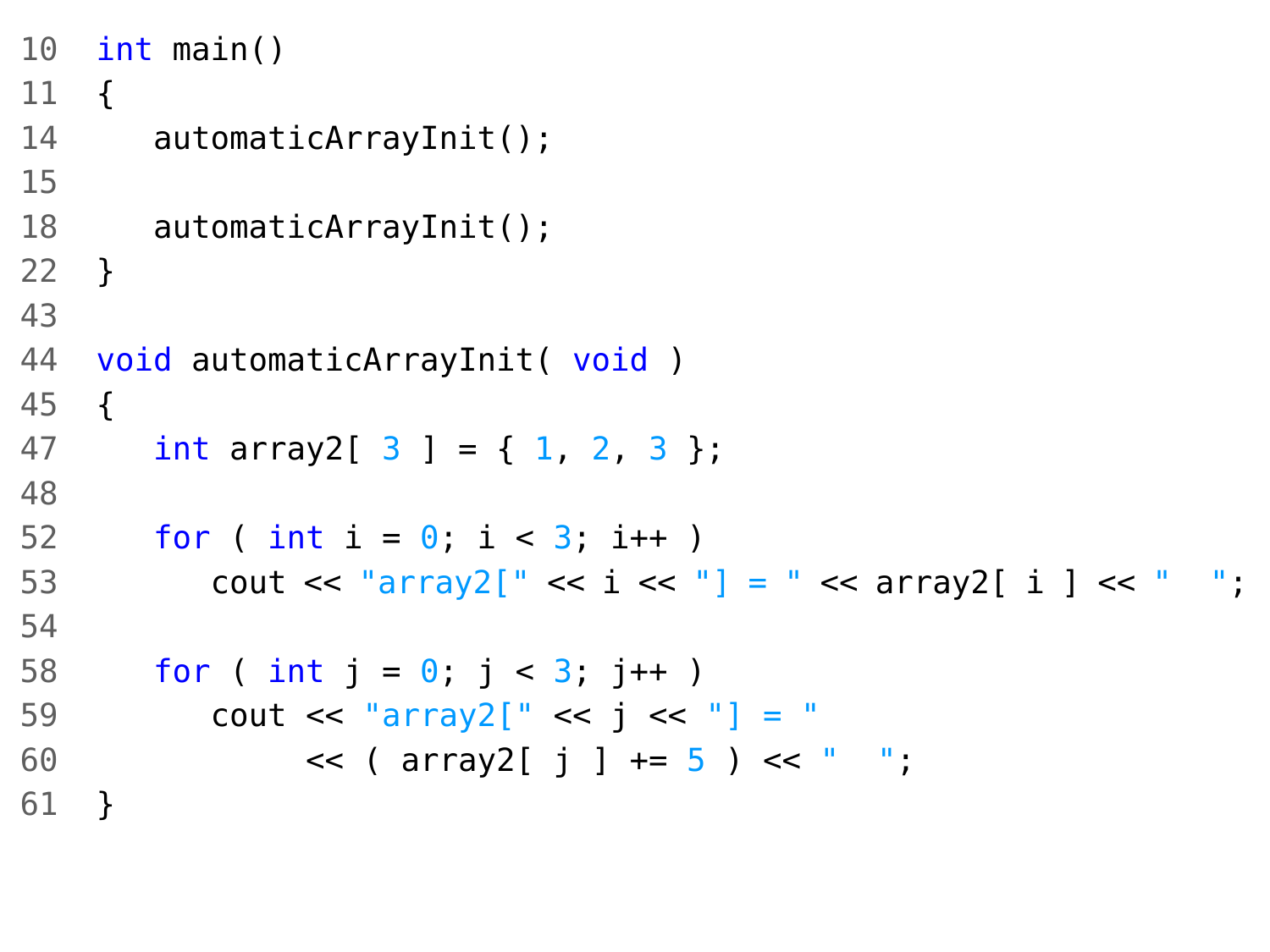

10  int main()
11  {
14     automaticArrayInit();
15
18     automaticArrayInit();
22  }
43
44  void automaticArrayInit( void )
45  {
47     int array2[ 3 ] = { 1, 2, 3 };
48
52     for ( int i = 0; i < 3; i++ )
53        cout << "array2[" << i << "] = " << array2[ i ] << "  ";
54
58     for ( int j = 0; j < 3; j++ )
59        cout << "array2[" << j << "] = "
60             << ( array2[ j ] += 5 ) << "  ";
61  }